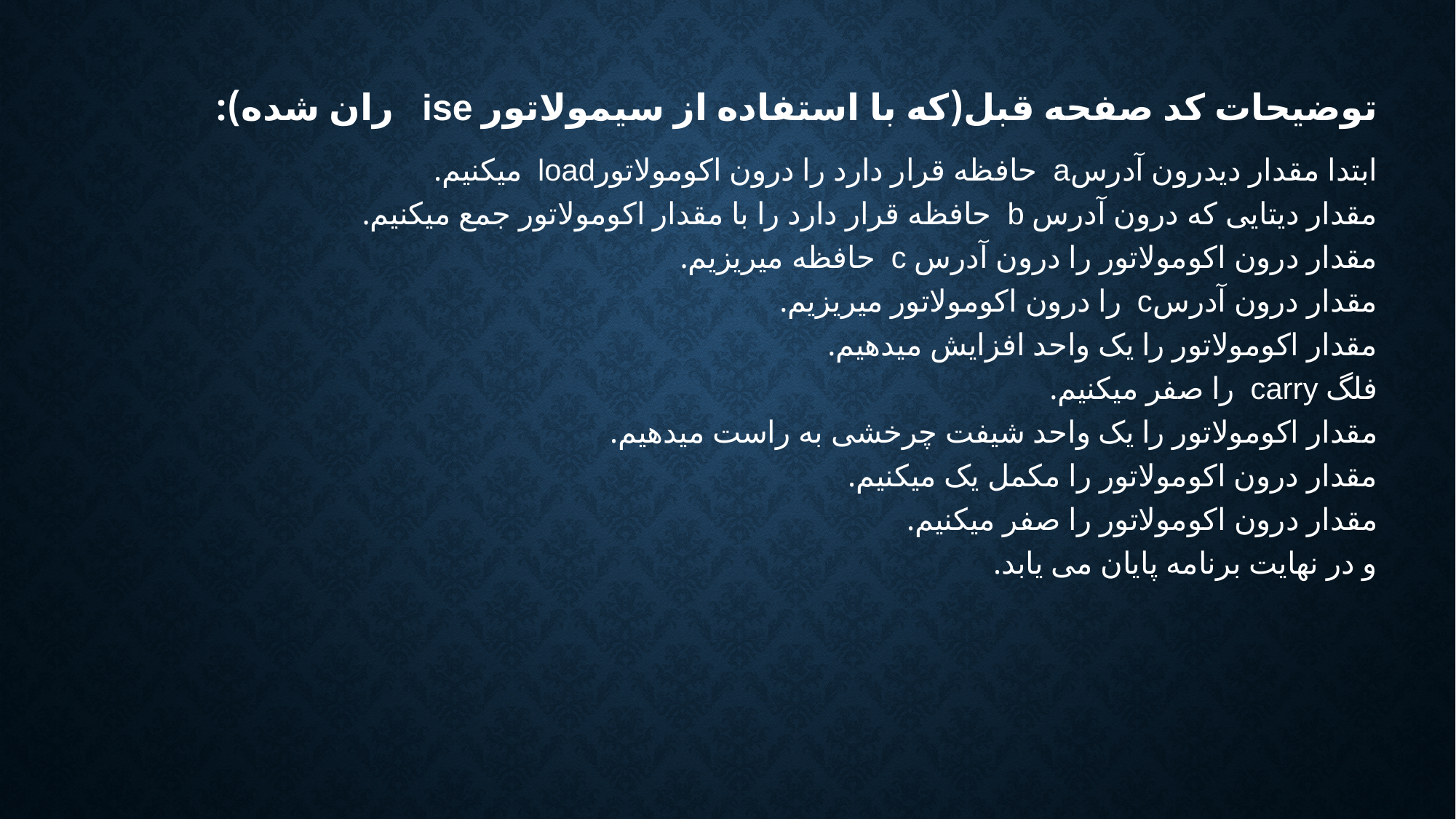

توضیحات کد صفحه قبل(که با استفاده از سیمولاتور ise   ران شده):
ابتدا مقدار دیدرون آدرسa  حافظه قرار دارد را درون اکومولاتورload  میکنیم.
مقدار دیتایی که درون آدرس b  حافظه قرار دارد را با مقدار اکومولاتور جمع میکنیم.
مقدار درون اکومولاتور را درون آدرس c  حافظه میریزیم.
مقدار درون آدرسc  را درون اکومولاتور میریزیم.
مقدار اکومولاتور را یک واحد افزایش میدهیم.
فلگ carry  را صفر میکنیم.
مقدار اکومولاتور را یک واحد شیفت چرخشی به راست میدهیم.
مقدار درون اکومولاتور را مکمل یک میکنیم.
مقدار درون اکومولاتور را صفر میکنیم.
و در نهایت برنامه پایان می یابد.